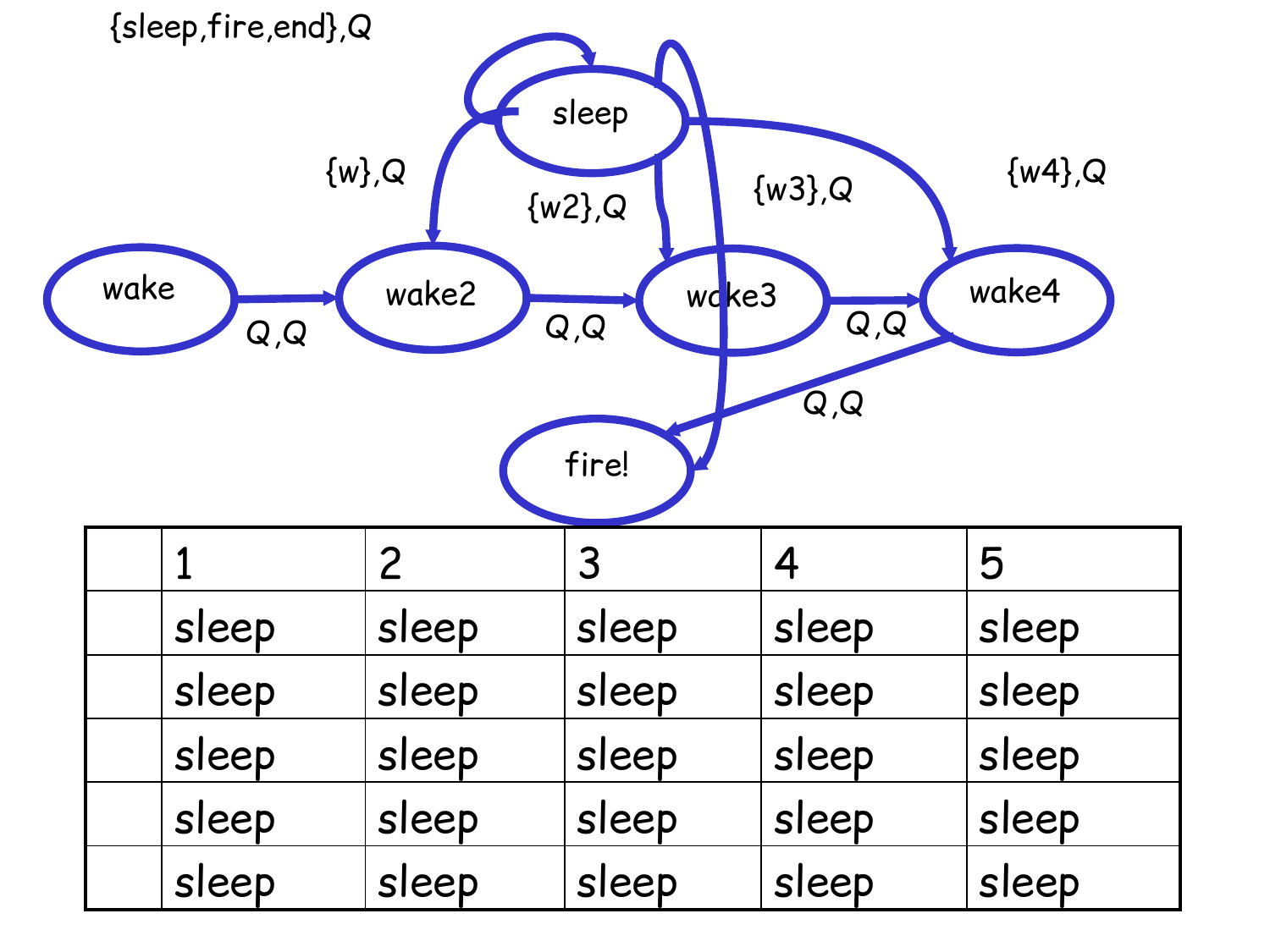

{sleep,fire,end},Q

sleep
{w4},Q
{w},Q
{w3},Q
{w2},Q

wake
wake4
wake2
wake3
Q,Q
Q,Q
Q,Q
Q,Q

fire!
|  | 1 | 2 | 3 | 4 | 5 |
| --- | --- | --- | --- | --- | --- |
|  | sleep | sleep | sleep | sleep | sleep |
|  | sleep | sleep | sleep | sleep | sleep |
|  | sleep | sleep | sleep | sleep | sleep |
|  | sleep | sleep | sleep | sleep | sleep |
|  | sleep | sleep | sleep | sleep | sleep |